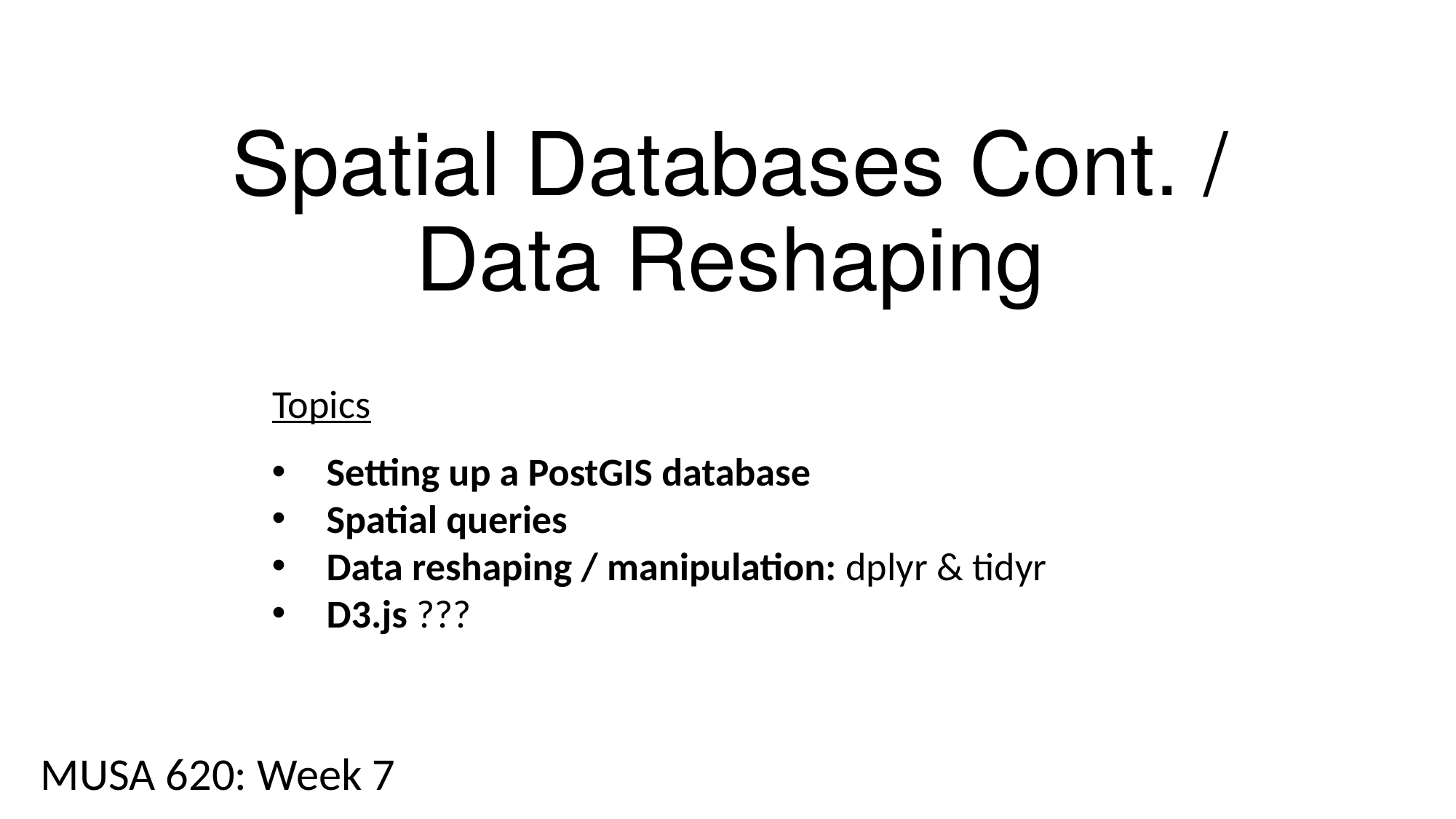

Spatial Databases Cont. /
Data Reshaping
Topics
Setting up a PostGIS database
Spatial queries
Data reshaping / manipulation: dplyr & tidyr
D3.js ???

MUSA 620: Week 7